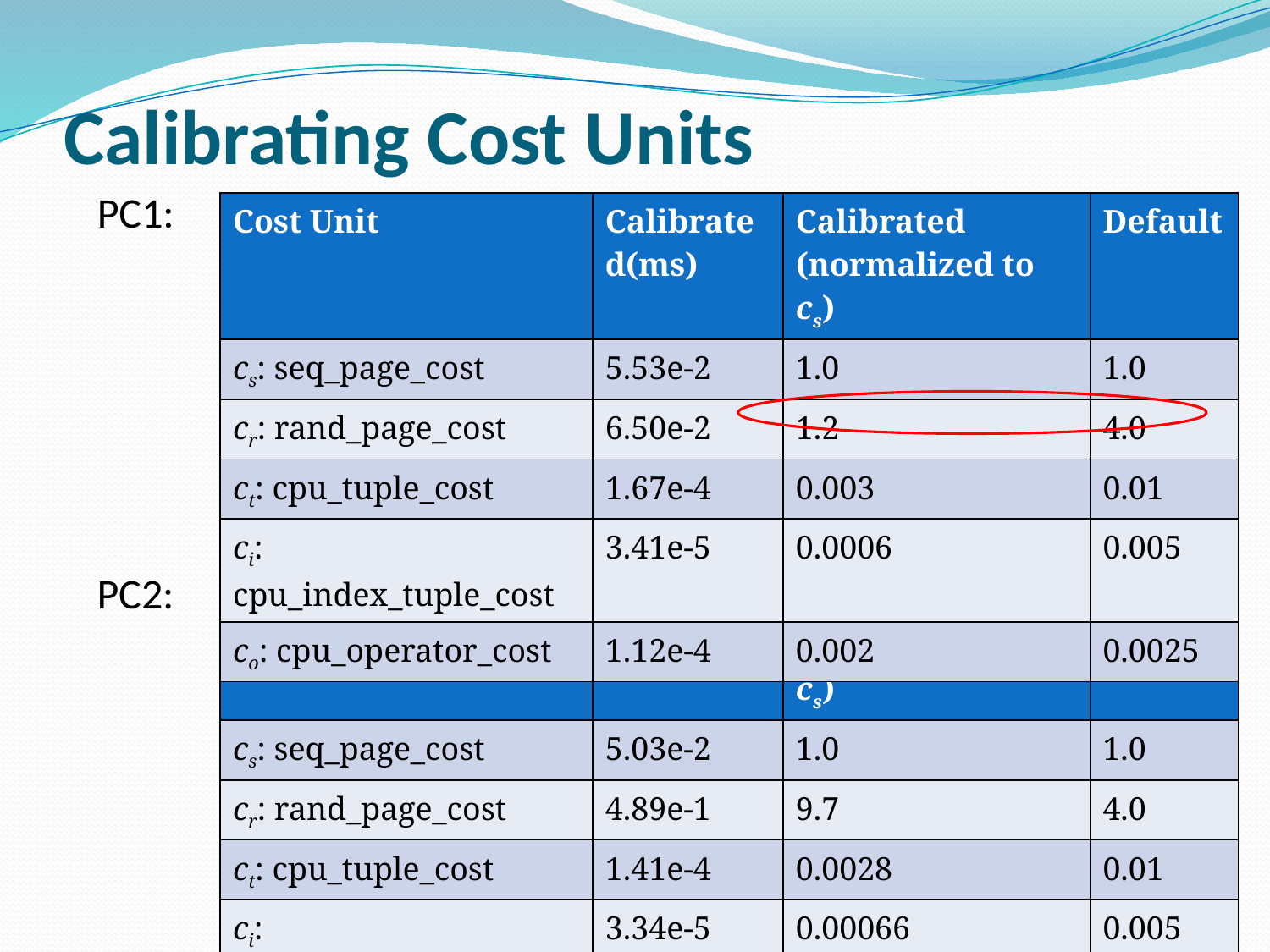

# Calibrating Cost Units
PC1:
| Cost Unit | Calibrated(ms) | Calibrated (normalized to cs) | Default |
| --- | --- | --- | --- |
| cs: seq\_page\_cost | 5.53e-2 | 1.0 | 1.0 |
| cr: rand\_page\_cost | 6.50e-2 | 1.2 | 4.0 |
| ct: cpu\_tuple\_cost | 1.67e-4 | 0.003 | 0.01 |
| ci: cpu\_index\_tuple\_cost | 3.41e-5 | 0.0006 | 0.005 |
| co: cpu\_operator\_cost | 1.12e-4 | 0.002 | 0.0025 |

PC2:
| Cost Unit | Calibrated(ms) | Calibrated (normalized to cs) | Default |
| --- | --- | --- | --- |
| cs: seq\_page\_cost | 5.03e-2 | 1.0 | 1.0 |
| cr: rand\_page\_cost | 4.89e-1 | 9.7 | 4.0 |
| ct: cpu\_tuple\_cost | 1.41e-4 | 0.0028 | 0.01 |
| ci: cpu\_index\_tuple\_cost | 3.34e-5 | 0.00066 | 0.005 |
| co: cpu\_operator\_cost | 7.10e-5 | 0.0014 | 0.0025 |
19